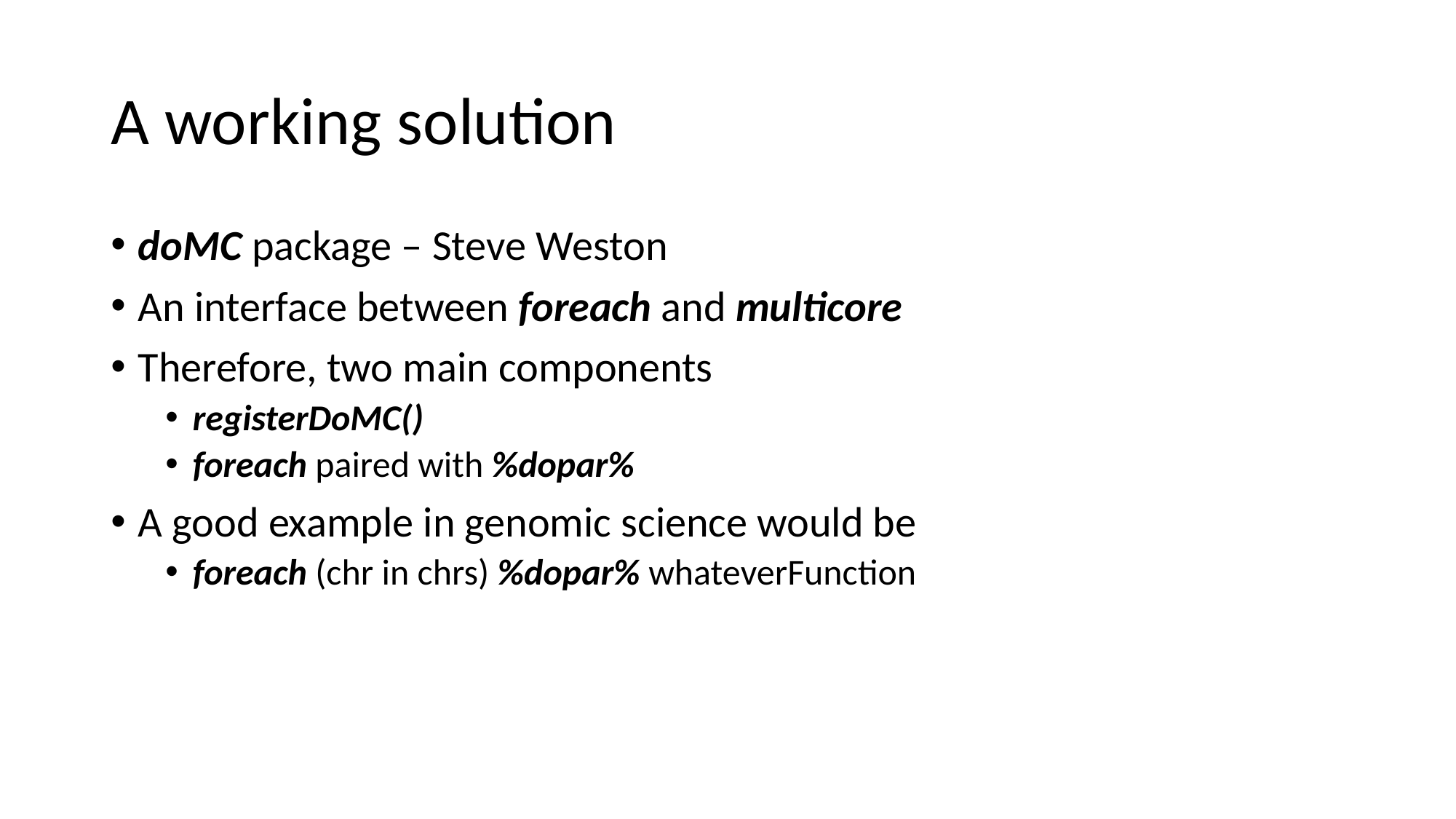

# A working solution
doMC package – Steve Weston
An interface between foreach and multicore
Therefore, two main components
registerDoMC()
foreach paired with %dopar%
A good example in genomic science would be
foreach (chr in chrs) %dopar% whateverFunction